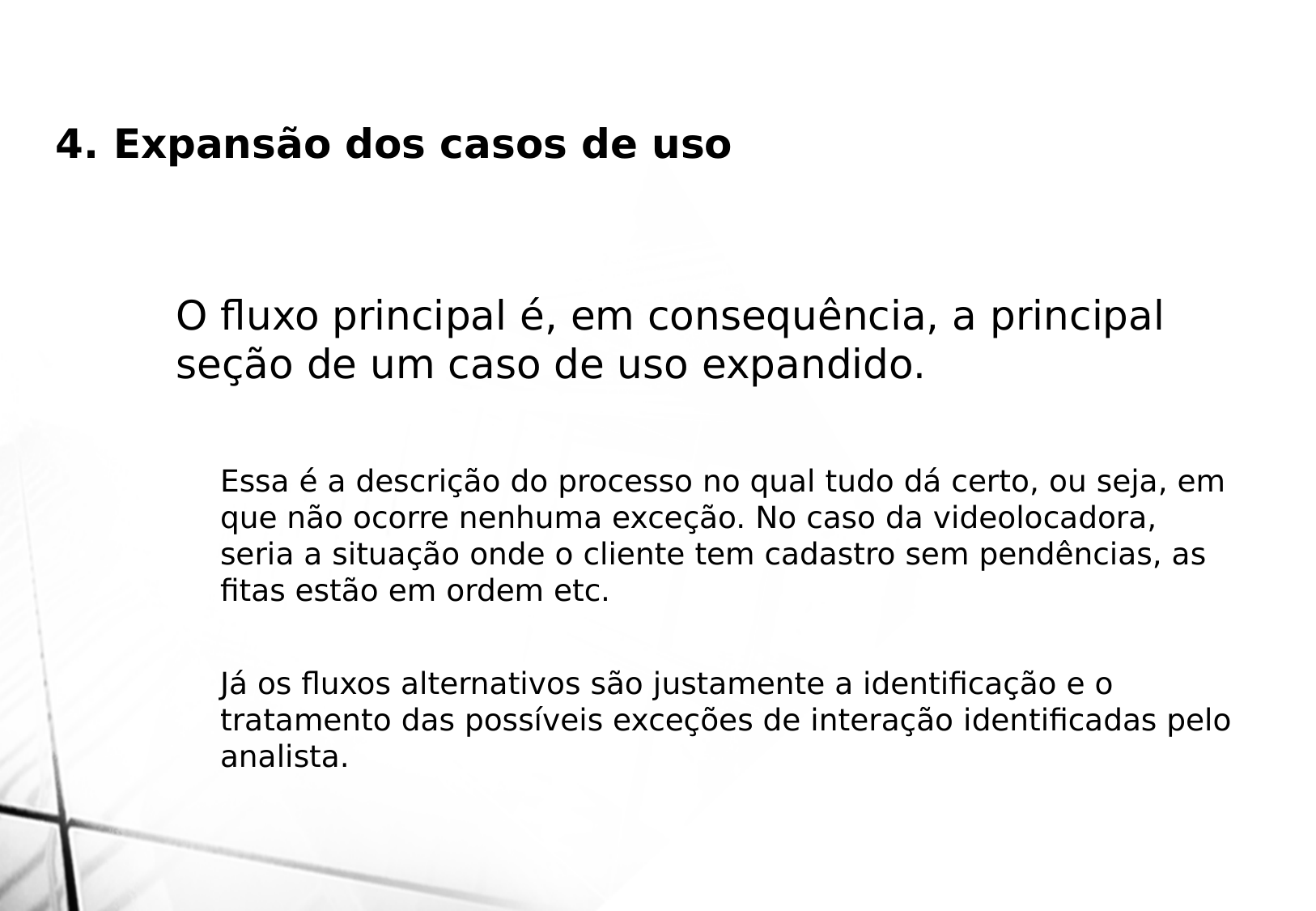

4. Expansão dos casos de uso
O fluxo principal é, em consequência, a principal seção de um caso de uso expandido.
Essa é a descrição do processo no qual tudo dá certo, ou seja, em que não ocorre nenhuma exceção. No caso da videolocadora, seria a situação onde o cliente tem cadastro sem pendências, as fitas estão em ordem etc.
Já os fluxos alternativos são justamente a identificação e o tratamento das possíveis exceções de interação identificadas pelo analista.